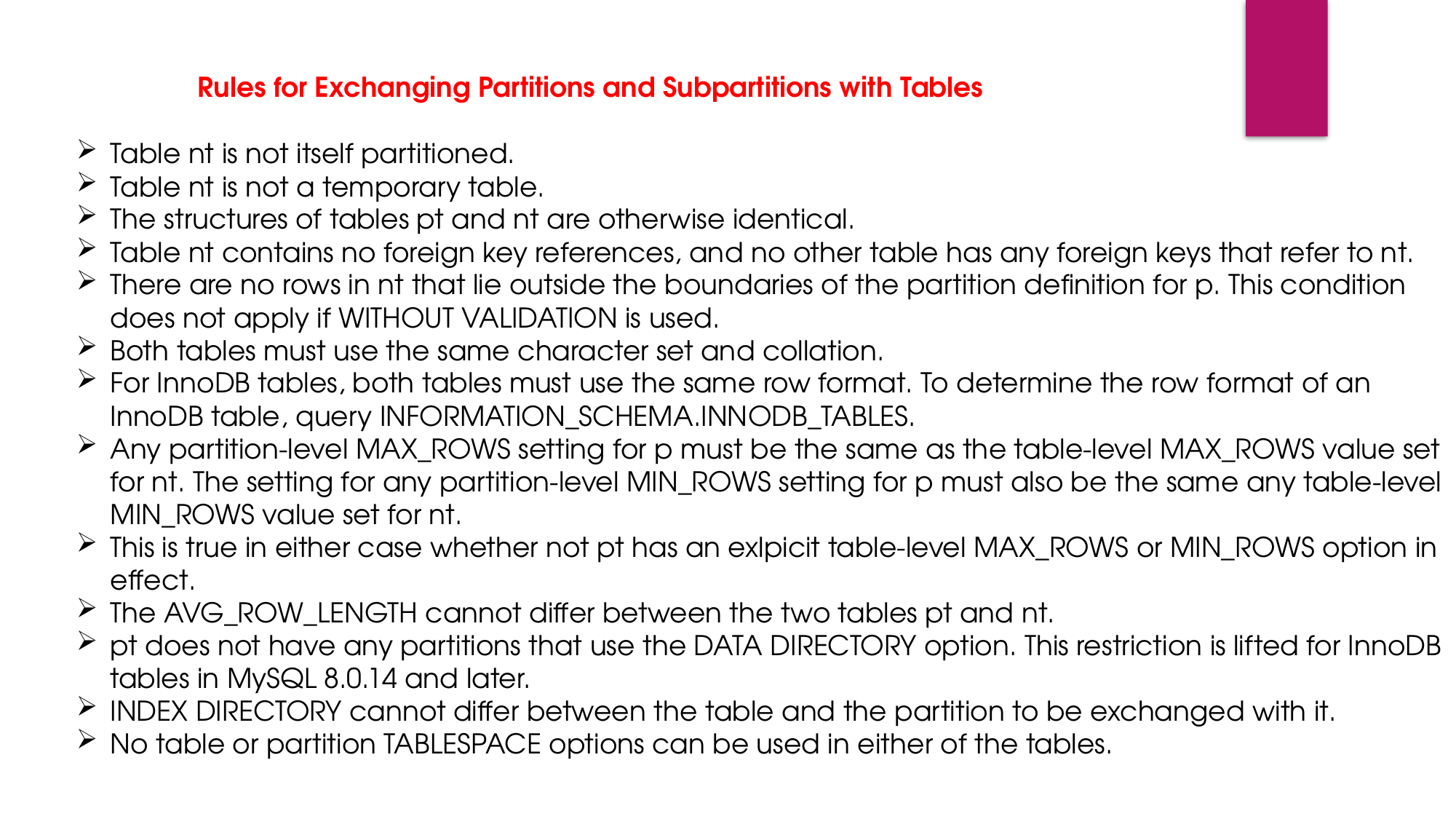

Rules for Exchanging Partitions and Subpartitions with Tables
Table nt is not itself partitioned.
Table nt is not a temporary table.
The structures of tables pt and nt are otherwise identical.
Table nt contains no foreign key references, and no other table has any foreign keys that refer to nt.
There are no rows in nt that lie outside the boundaries of the partition definition for p. This condition does not apply if WITHOUT VALIDATION is used.
Both tables must use the same character set and collation.
For InnoDB tables, both tables must use the same row format. To determine the row format of an InnoDB table, query INFORMATION_SCHEMA.INNODB_TABLES.
Any partition-level MAX_ROWS setting for p must be the same as the table-level MAX_ROWS value set for nt. The setting for any partition-level MIN_ROWS setting for p must also be the same any table-level MIN_ROWS value set for nt.
This is true in either case whether not pt has an exlpicit table-level MAX_ROWS or MIN_ROWS option in effect.
The AVG_ROW_LENGTH cannot differ between the two tables pt and nt.
pt does not have any partitions that use the DATA DIRECTORY option. This restriction is lifted for InnoDB tables in MySQL 8.0.14 and later.
INDEX DIRECTORY cannot differ between the table and the partition to be exchanged with it.
No table or partition TABLESPACE options can be used in either of the tables.